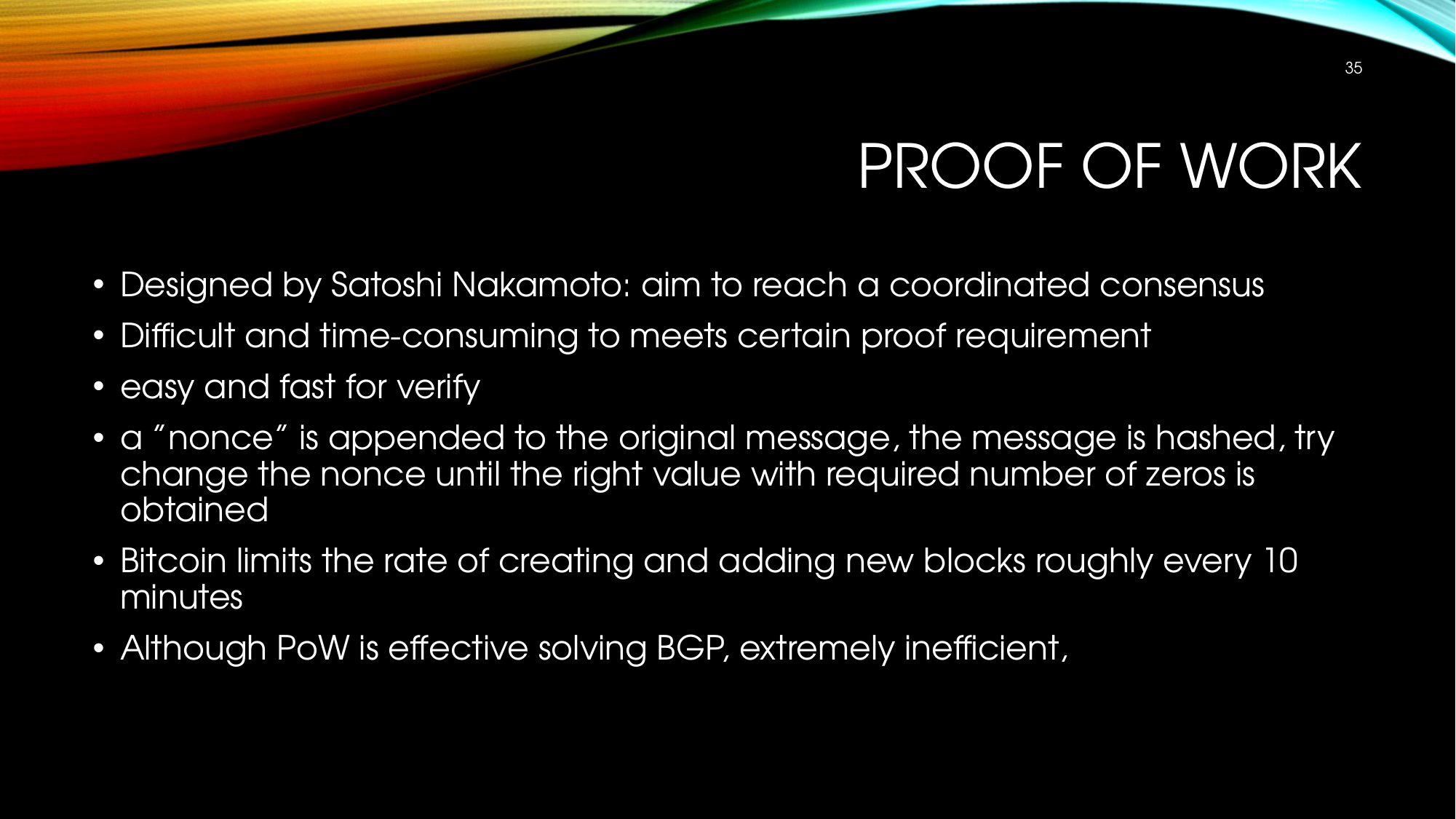

35
# proof of work
Designed by Satoshi Nakamoto: aim to reach a coordinated consensus
Difficult and time-consuming to meets certain proof requirement
easy and fast for verify
a ”nonce” is appended to the original message, the message is hashed, try change the nonce until the right value with required number of zeros is obtained
Bitcoin limits the rate of creating and adding new blocks roughly every 10 minutes
Although PoW is effective solving BGP, extremely inefficient,